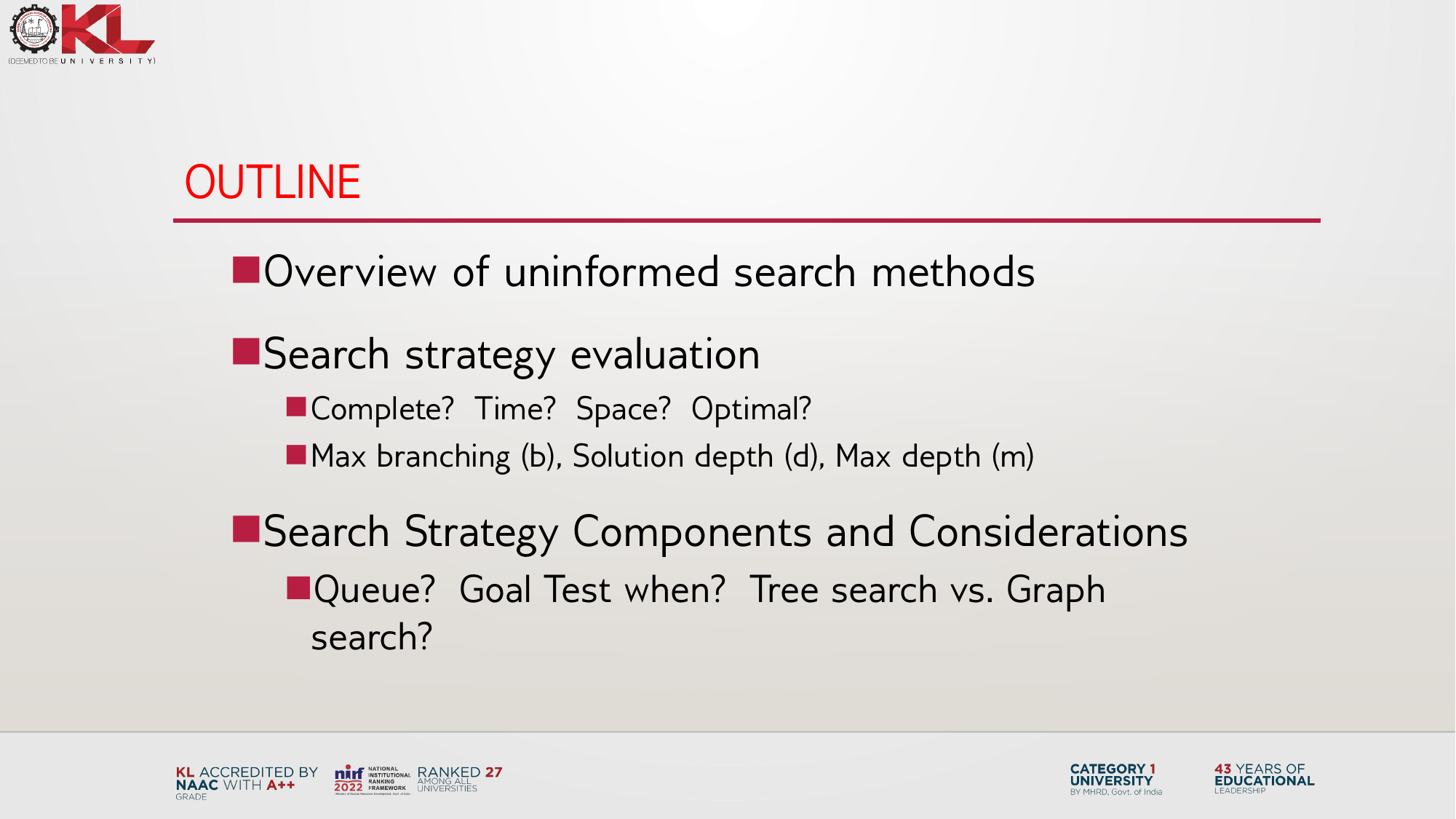

# Outline
Overview of uninformed search methods
Search strategy evaluation
Complete?  Time?  Space?  Optimal?
Max branching (b), Solution depth (d), Max depth (m)
Search Strategy Components and Considerations
Queue?  Goal Test when?  Tree search vs. Graph search?